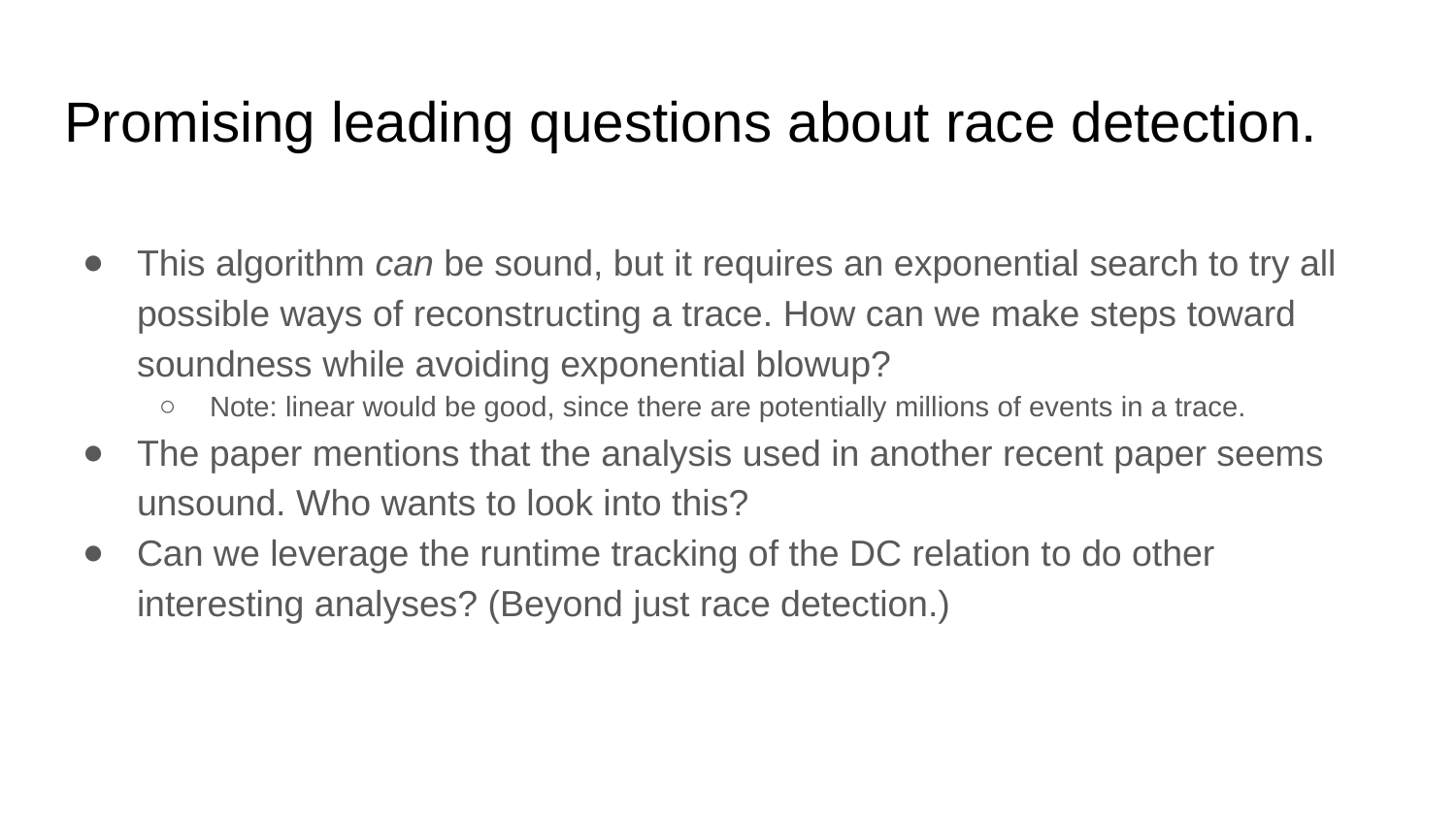

# Promising leading questions about race detection.
This algorithm can be sound, but it requires an exponential search to try all possible ways of reconstructing a trace. How can we make steps toward soundness while avoiding exponential blowup?
Note: linear would be good, since there are potentially millions of events in a trace.
The paper mentions that the analysis used in another recent paper seems unsound. Who wants to look into this?
Can we leverage the runtime tracking of the DC relation to do other interesting analyses? (Beyond just race detection.)